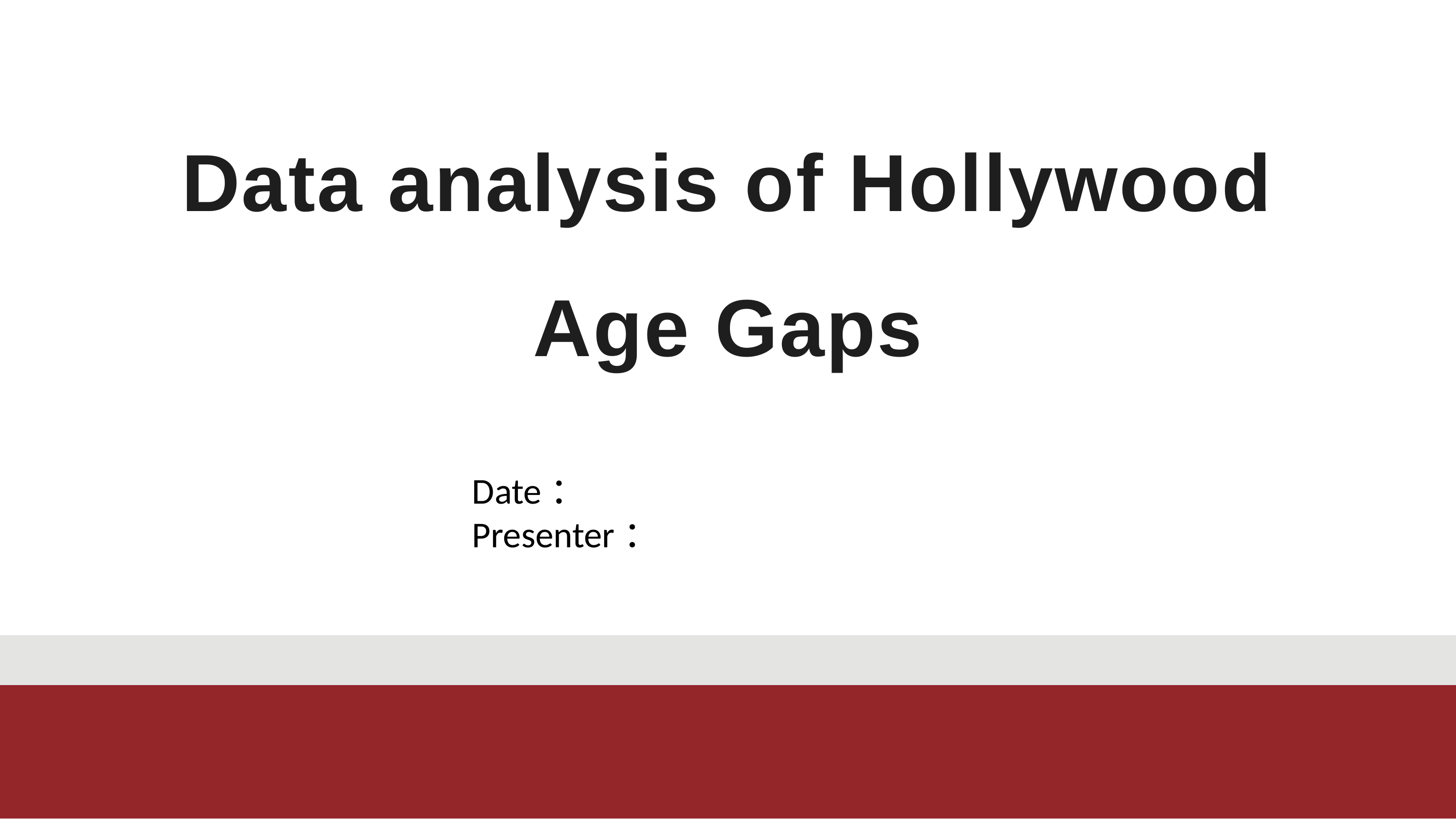

Data analysis of Hollywood Age Gaps
Date：
Presenter：